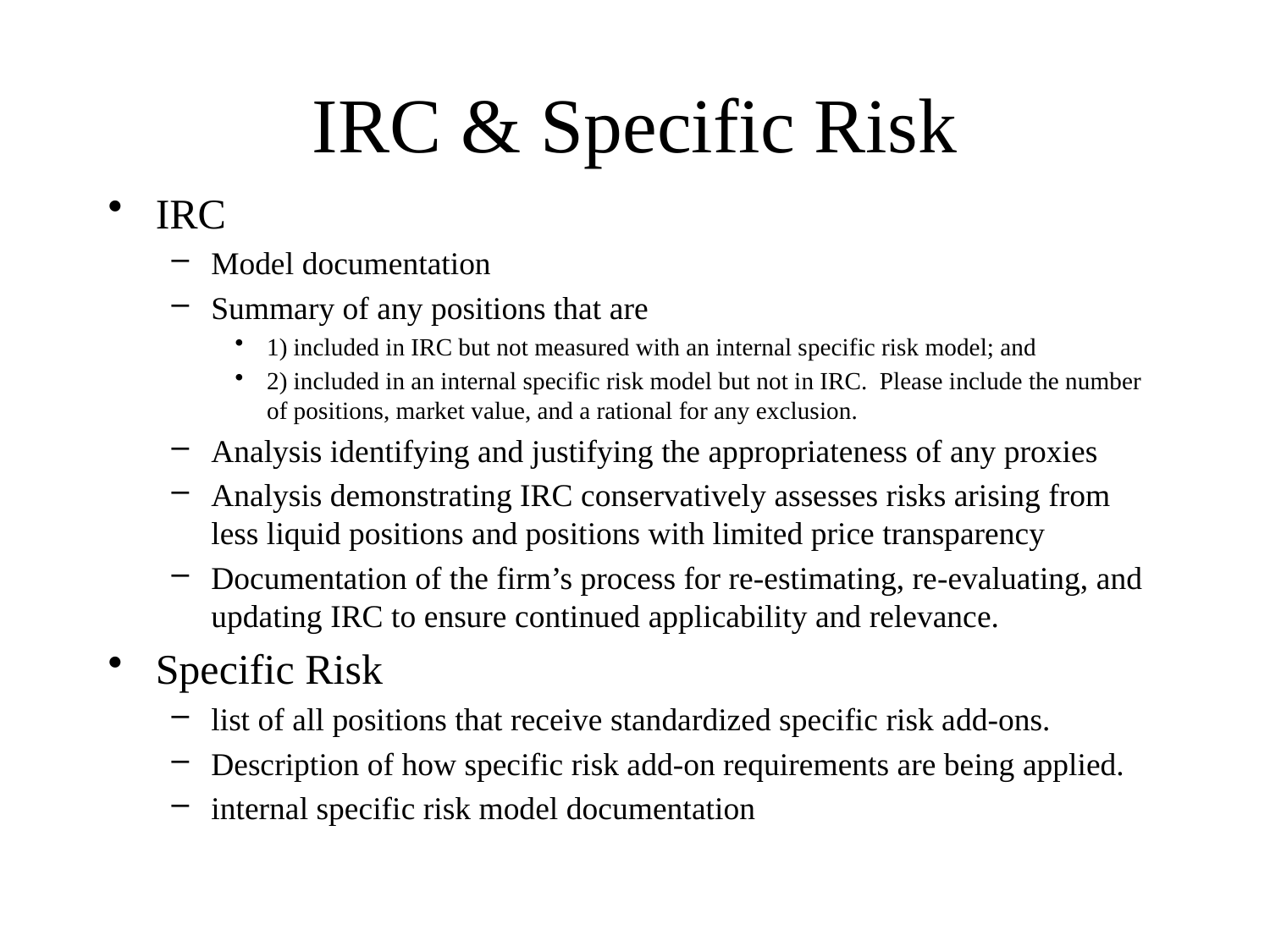

# IRC & Specific Risk
IRC
Model documentation
Summary of any positions that are
1) included in IRC but not measured with an internal specific risk model; and
2) included in an internal specific risk model but not in IRC.  Please include the number of positions, market value, and a rational for any exclusion.
Analysis identifying and justifying the appropriateness of any proxies
Analysis demonstrating IRC conservatively assesses risks arising from less liquid positions and positions with limited price transparency
Documentation of the firm’s process for re-estimating, re-evaluating, and updating IRC to ensure continued applicability and relevance.
Specific Risk
list of all positions that receive standardized specific risk add-ons.
Description of how specific risk add-on requirements are being applied.
internal specific risk model documentation